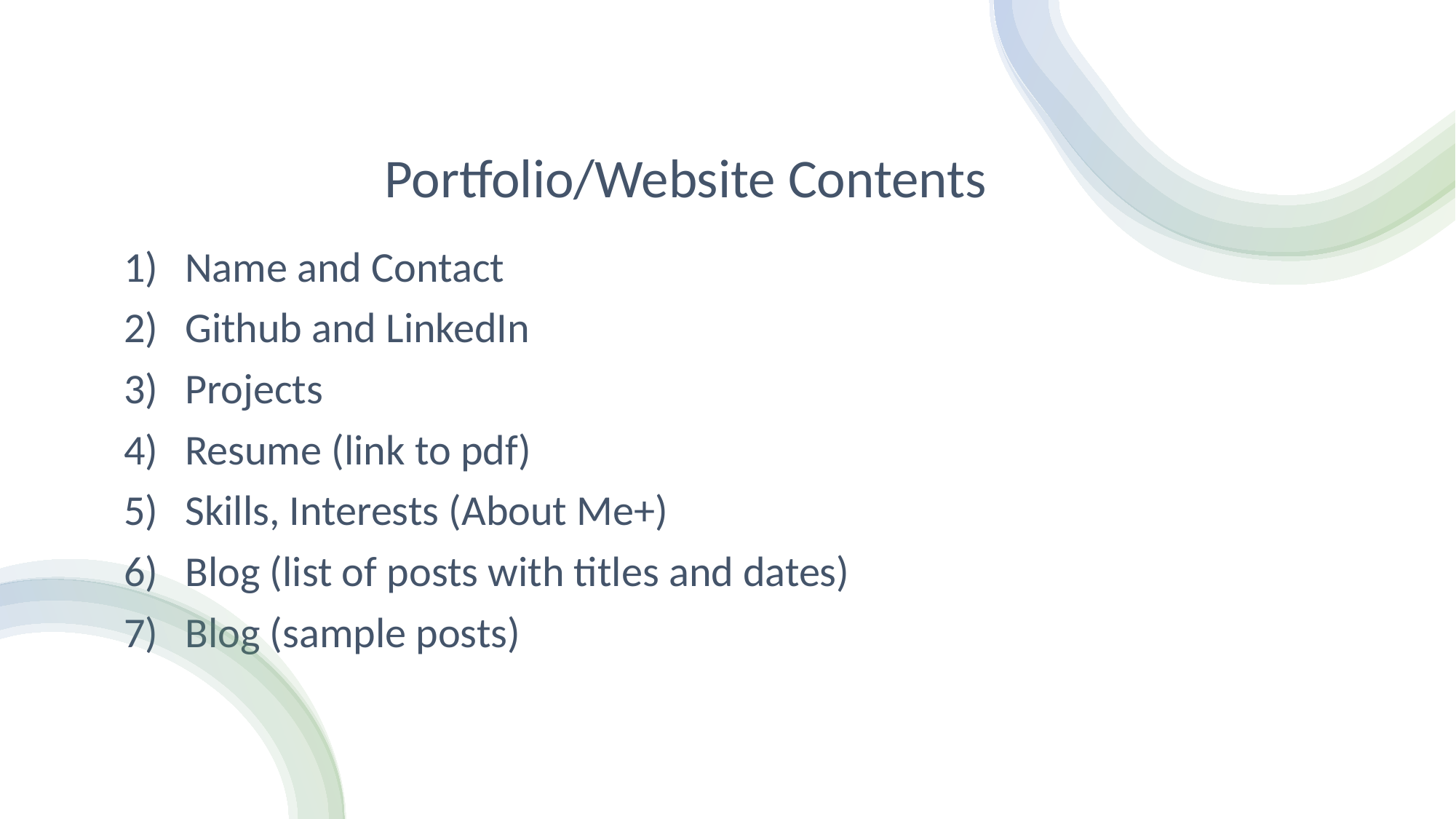

# Portfolio/Website Contents
Name and Contact
Github and LinkedIn
Projects
Resume (link to pdf)
Skills, Interests (About Me+)
Blog (list of posts with titles and dates)
Blog (sample posts)